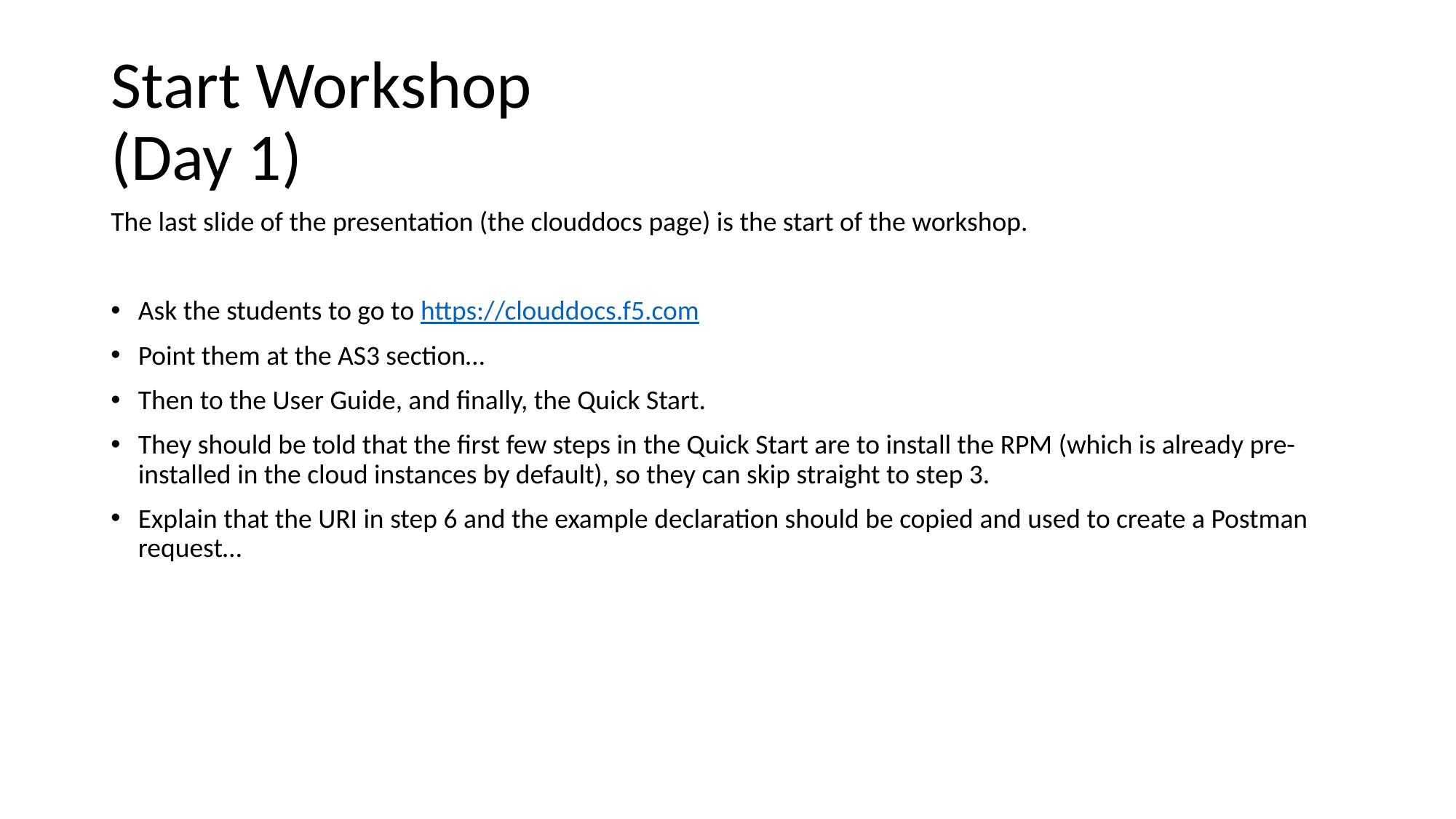

# Start Workshop (Day 1)
The last slide of the presentation (the clouddocs page) is the start of the workshop.

Ask the students to go to https://clouddocs.f5.com
Point them at the AS3 section…
Then to the User Guide, and finally, the Quick Start.
They should be told that the first few steps in the Quick Start are to install the RPM (which is already pre-installed in the cloud instances by default), so they can skip straight to step 3.
Explain that the URI in step 6 and the example declaration should be copied and used to create a Postman request…